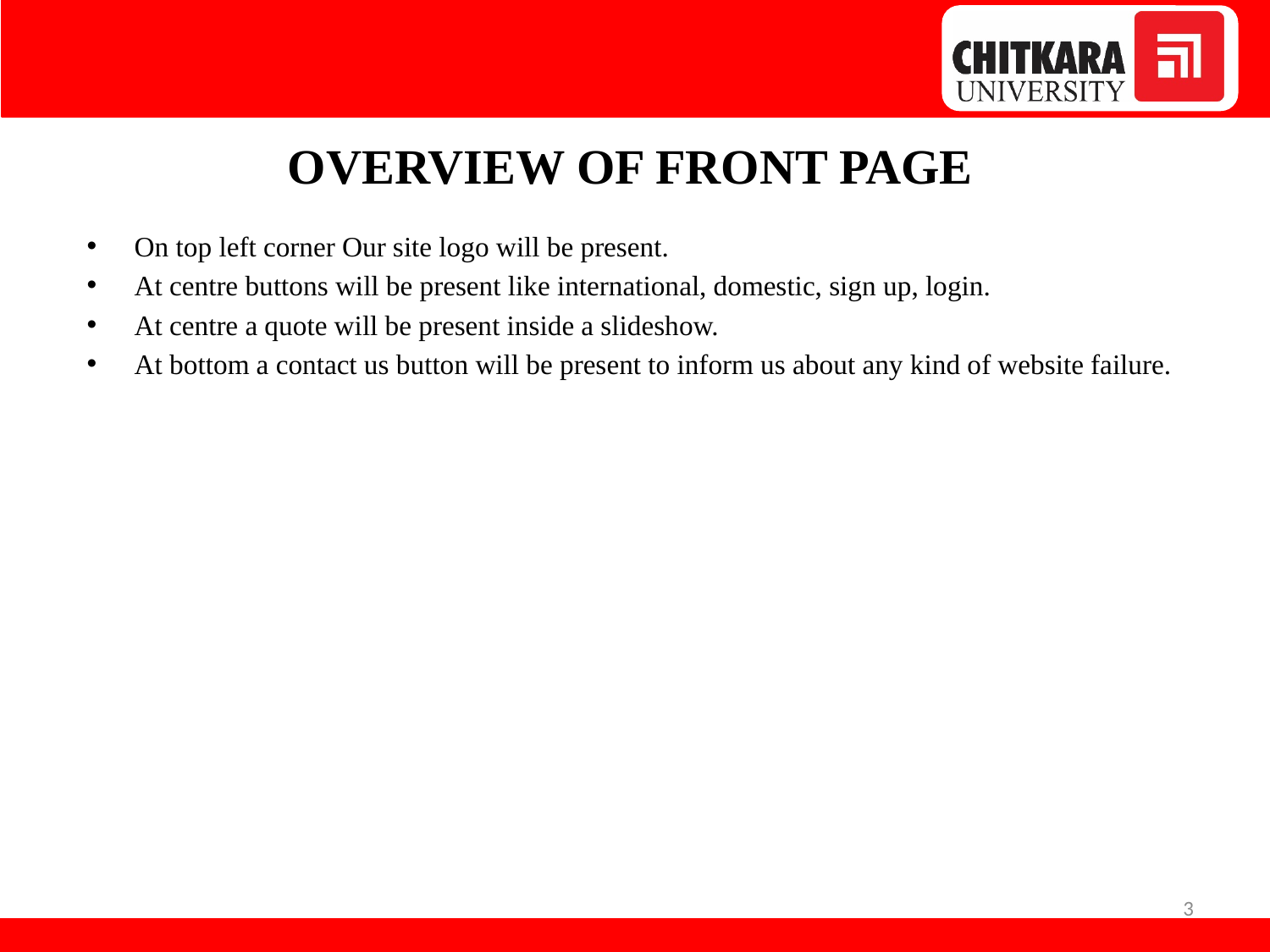

# OVERVIEW OF FRONT PAGE
On top left corner Our site logo will be present.
At centre buttons will be present like international, domestic, sign up, login.
At centre a quote will be present inside a slideshow.
At bottom a contact us button will be present to inform us about any kind of website failure.

3